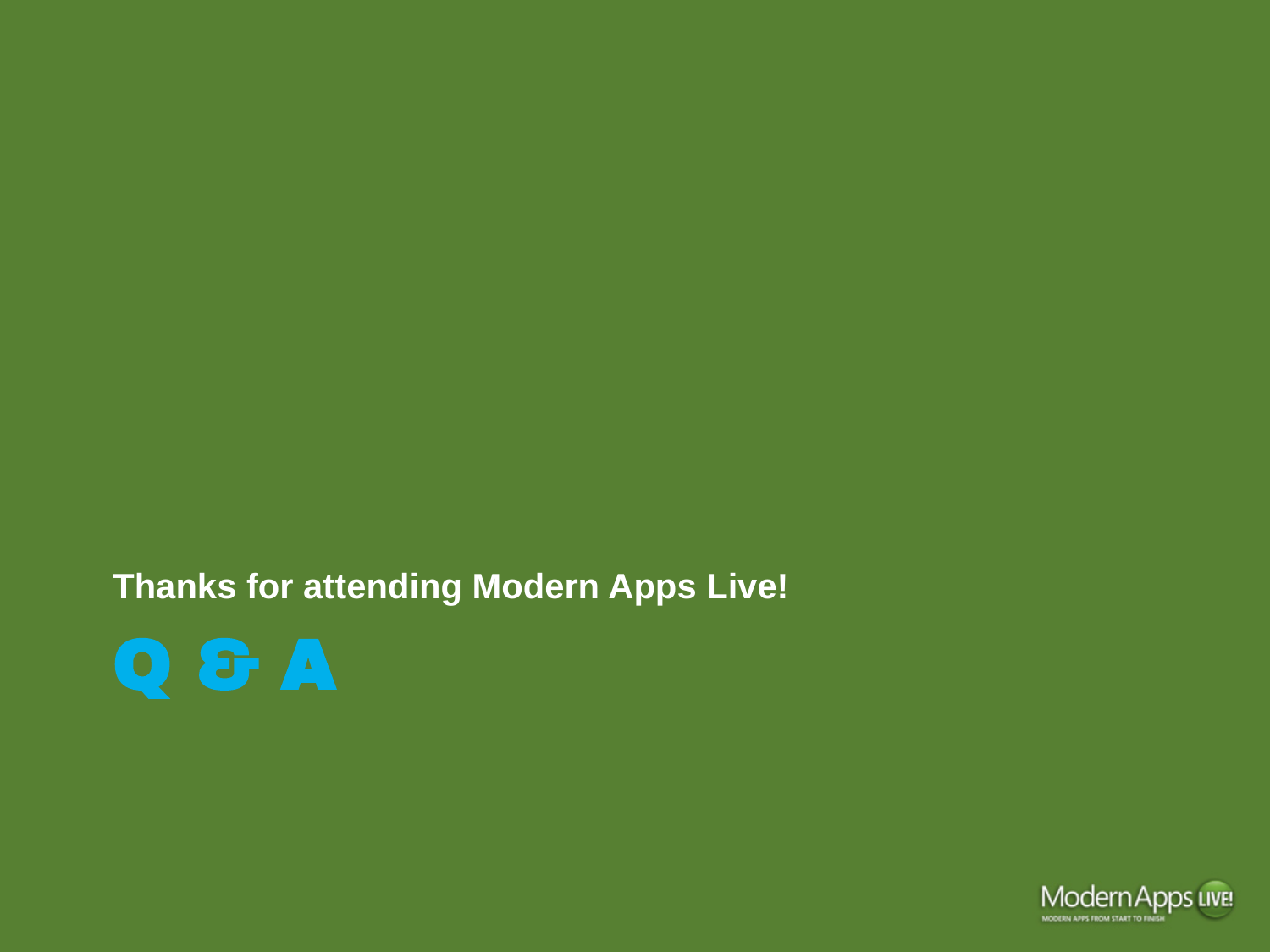

Thanks for attending Modern Apps Live!
# Q & A